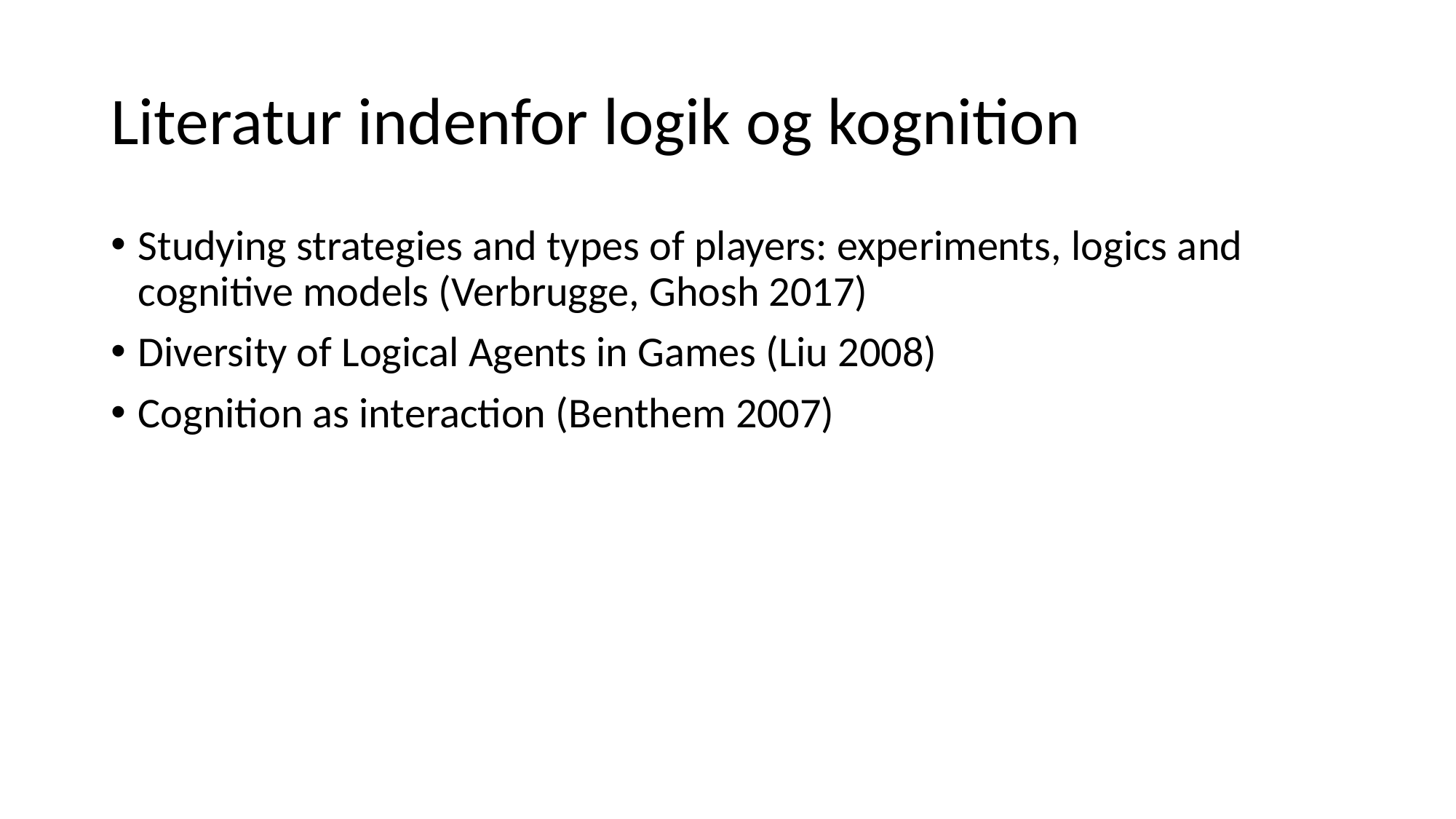

# Literatur indenfor logik og kognition
Studying strategies and types of players: experiments, logics and cognitive models (Verbrugge, Ghosh 2017)
Diversity of Logical Agents in Games (Liu 2008)
Cognition as interaction (Benthem 2007)